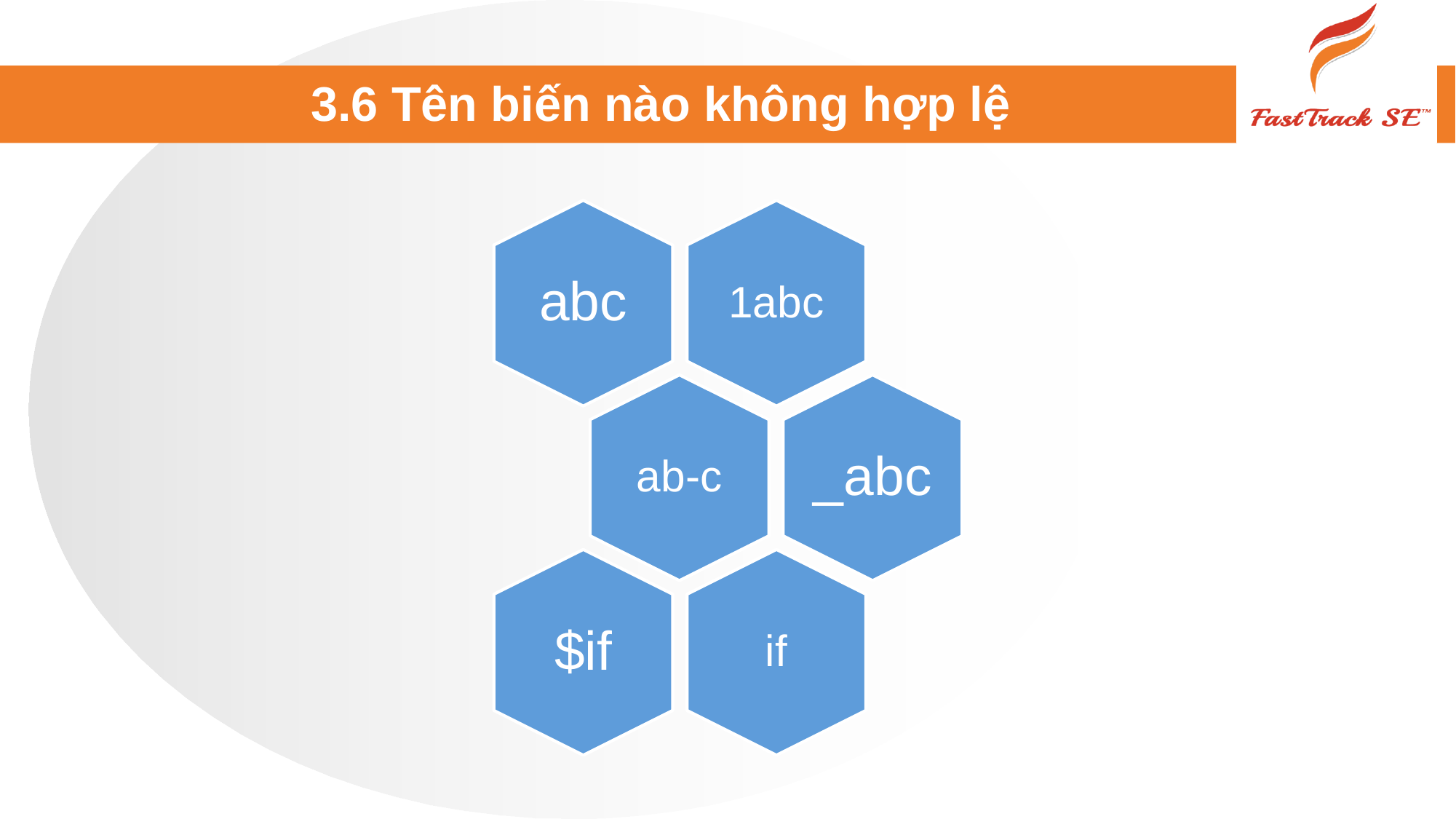

# 3.6 Tên biến nào không hợp lệ
1abc

abc
ab-c

_abc
if
$if